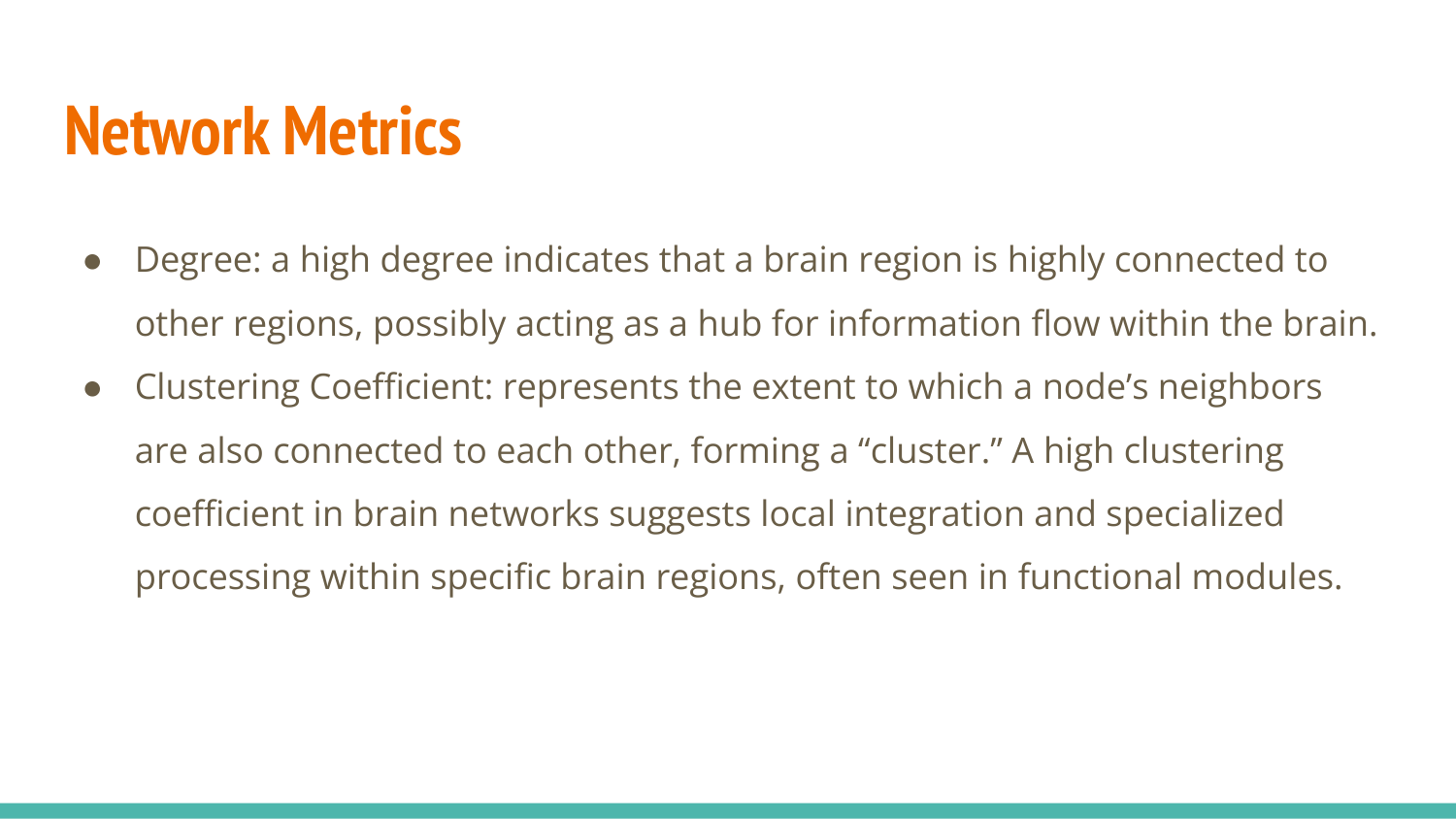

# Network Metrics
Degree: a high degree indicates that a brain region is highly connected to other regions, possibly acting as a hub for information flow within the brain.
Clustering Coefficient: represents the extent to which a node’s neighbors are also connected to each other, forming a “cluster.” A high clustering coefficient in brain networks suggests local integration and specialized processing within specific brain regions, often seen in functional modules.